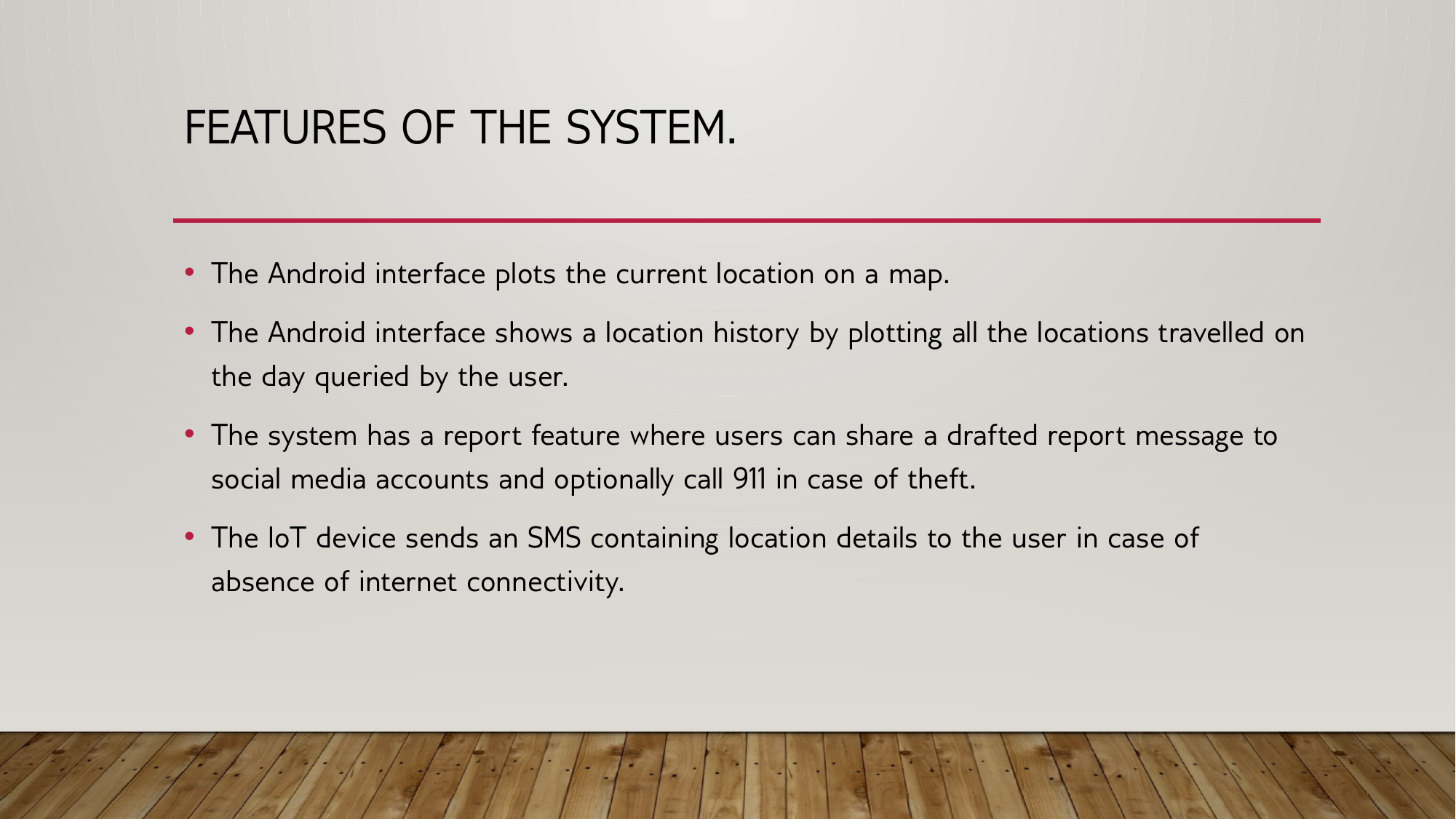

# FeATURES OF THE SYSTEM.
The Android interface plots the current location on a map.
The Android interface shows a location history by plotting all the locations travelled on the day queried by the user.
The system has a report feature where users can share a drafted report message to social media accounts and optionally call 911 in case of theft.
The IoT device sends an SMS containing location details to the user in case of absence of internet connectivity.